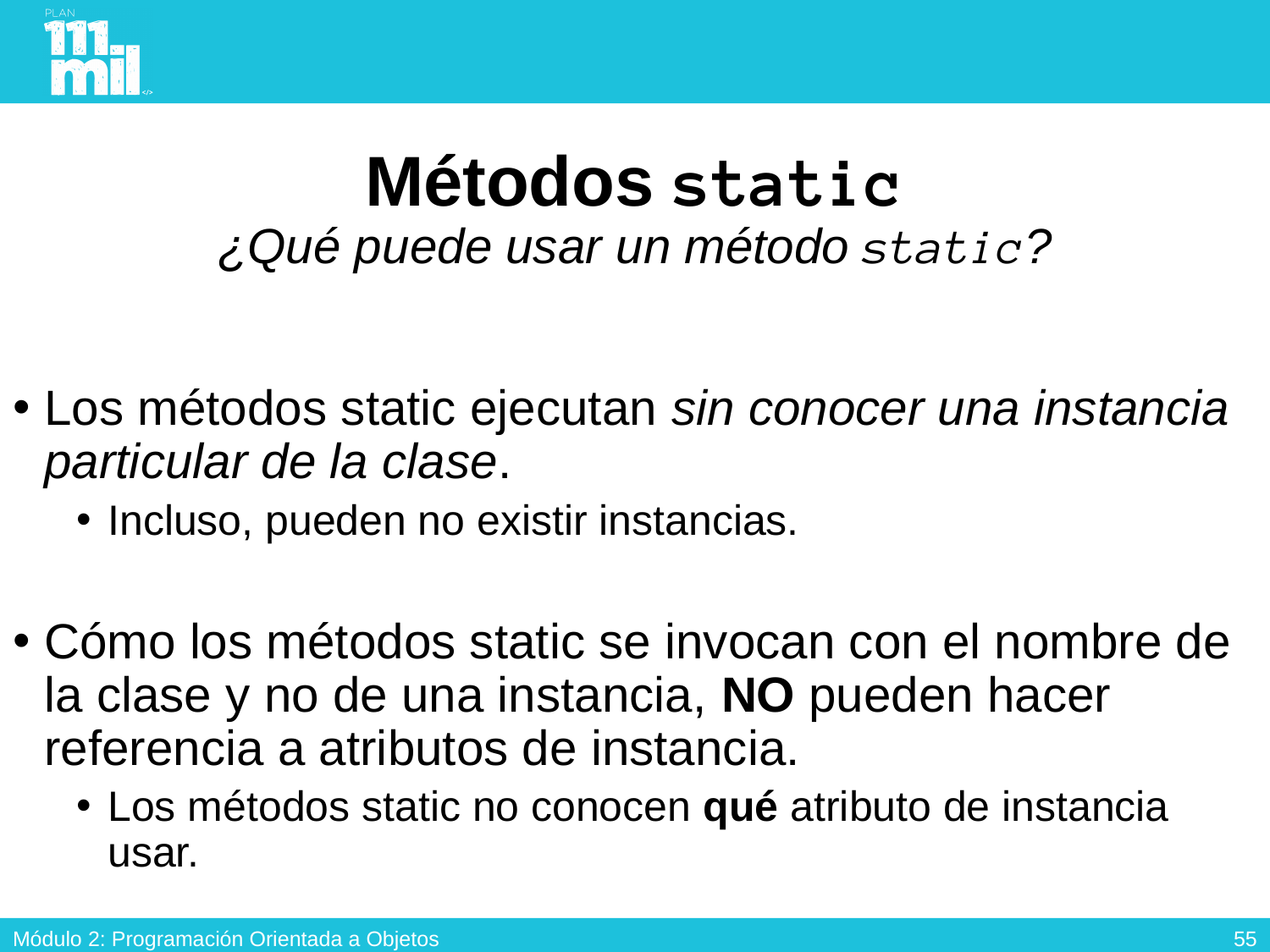

# Métodos static ¿Qué puede usar un método static?

Los métodos static ejecutan sin conocer una instancia particular de la clase.
Incluso, pueden no existir instancias.

Cómo los métodos static se invocan con el nombre de la clase y no de una instancia, NO pueden hacer referencia a atributos de instancia.
Los métodos static no conocen qué atributo de instancia usar.

55
Módulo 2: Programación Orientada a Objetos